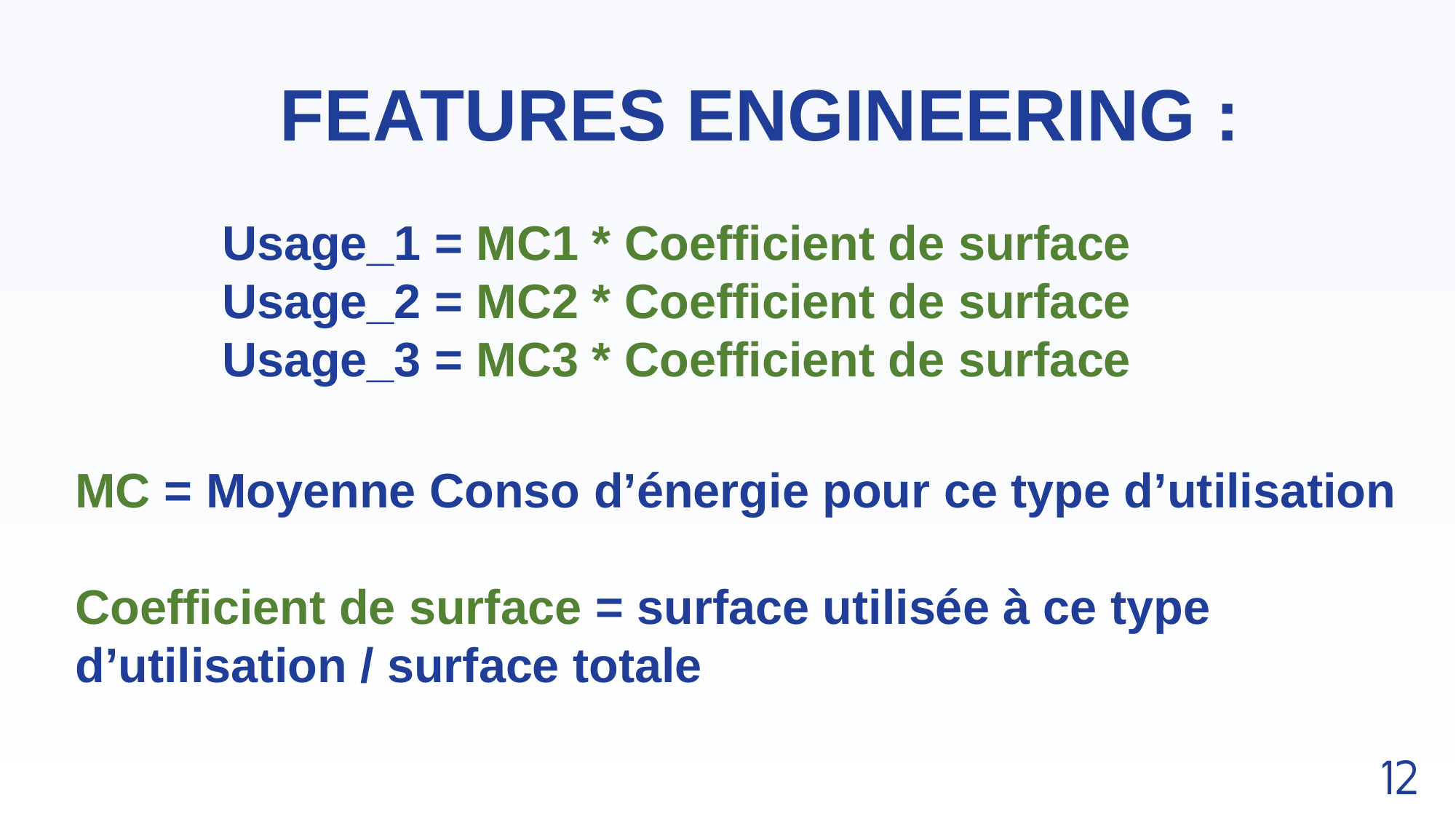

# FEATURES ENGINEERIng :
Usage_1 = MC1 * Coefficient de surface
Usage_2 = MC2 * Coefficient de surface
Usage_3 = MC3 * Coefficient de surface
MC = Moyenne Conso d’énergie pour ce type d’utilisation

Coefficient de surface = surface utilisée à ce type d’utilisation / surface totale
12